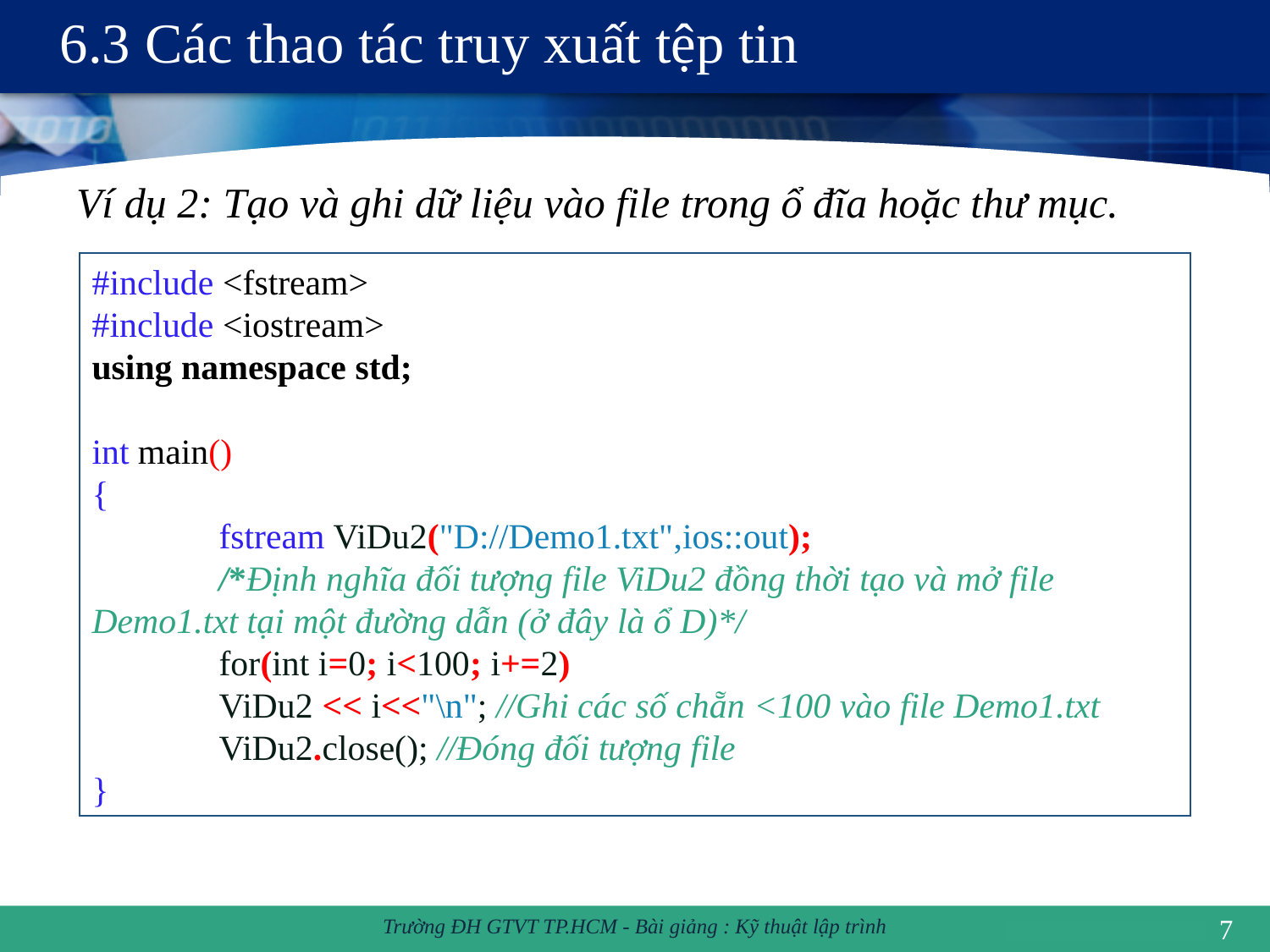

# 6.3 Các thao tác truy xuất tệp tin
Ví dụ 2: Tạo và ghi dữ liệu vào file trong ổ đĩa hoặc thư mục.

#include <fstream>
#include <iostream>
using namespace std;

int main()
{
	fstream ViDu2("D://Demo1.txt",ios::out);
	/*Định nghĩa đối tượng file ViDu2 đồng thời tạo và mở file 	Demo1.txt tại một đường dẫn (ở đây là ổ D)*/
	for(int i=0; i<100; i+=2)
	ViDu2 << i<<"\n"; //Ghi các số chẵn <100 vào file Demo1.txt
	ViDu2.close(); //Đóng đối tượng file
}
7
Trường ĐH GTVT TP.HCM - Bài giảng : Kỹ thuật lập trình